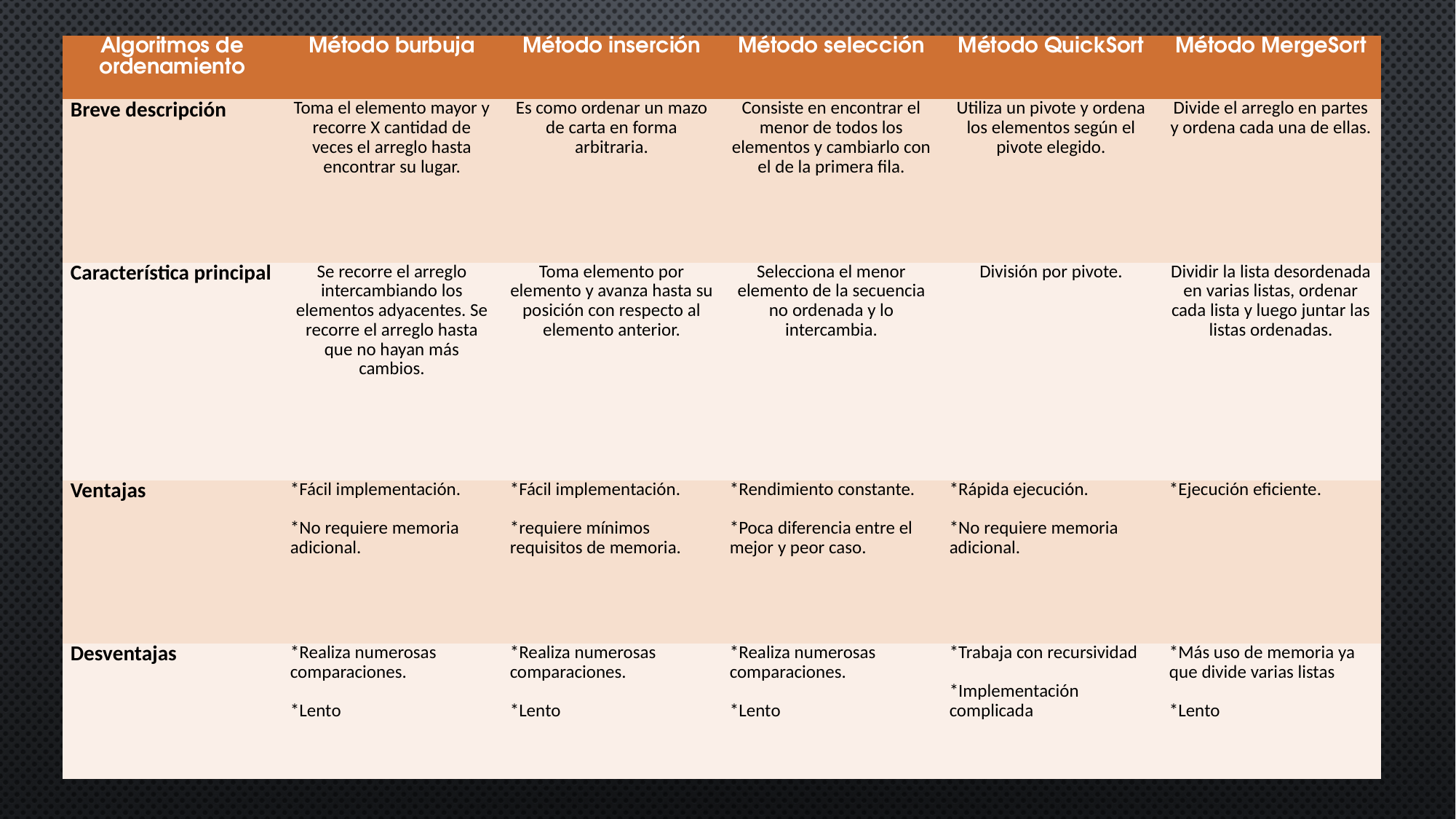

| Algoritmos de ordenamiento | Método burbuja | Método inserción | Método selección | Método QuickSort | Método MergeSort |
| --- | --- | --- | --- | --- | --- |
| Breve descripción | Toma el elemento mayor y recorre X cantidad de veces el arreglo hasta encontrar su lugar. | Es como ordenar un mazo de carta en forma arbitraria. | Consiste en encontrar el menor de todos los elementos y cambiarlo con el de la primera fila. | Utiliza un pivote y ordena los elementos según el pivote elegido. | Divide el arreglo en partes y ordena cada una de ellas. |
| Característica principal | Se recorre el arreglo intercambiando los elementos adyacentes. Se recorre el arreglo hasta que no hayan más cambios. | Toma elemento por elemento y avanza hasta su posición con respecto al elemento anterior. | Selecciona el menor elemento de la secuencia no ordenada y lo intercambia. | División por pivote. | Dividir la lista desordenada en varias listas, ordenar cada lista y luego juntar las listas ordenadas. |
| Ventajas | \*Fácil implementación.   \*No requiere memoria adicional. | \*Fácil implementación.   \*requiere mínimos requisitos de memoria. | \*Rendimiento constante.   \*Poca diferencia entre el mejor y peor caso. | \*Rápida ejecución.   \*No requiere memoria adicional. | \*Ejecución eficiente. |
| Desventajas | \*Realiza numerosas comparaciones.   \*Lento | \*Realiza numerosas comparaciones.   \*Lento | \*Realiza numerosas comparaciones.   \*Lento | \*Trabaja con recursividad   \*Implementación complicada | \*Más uso de memoria ya que divide varias listas   \*Lento |